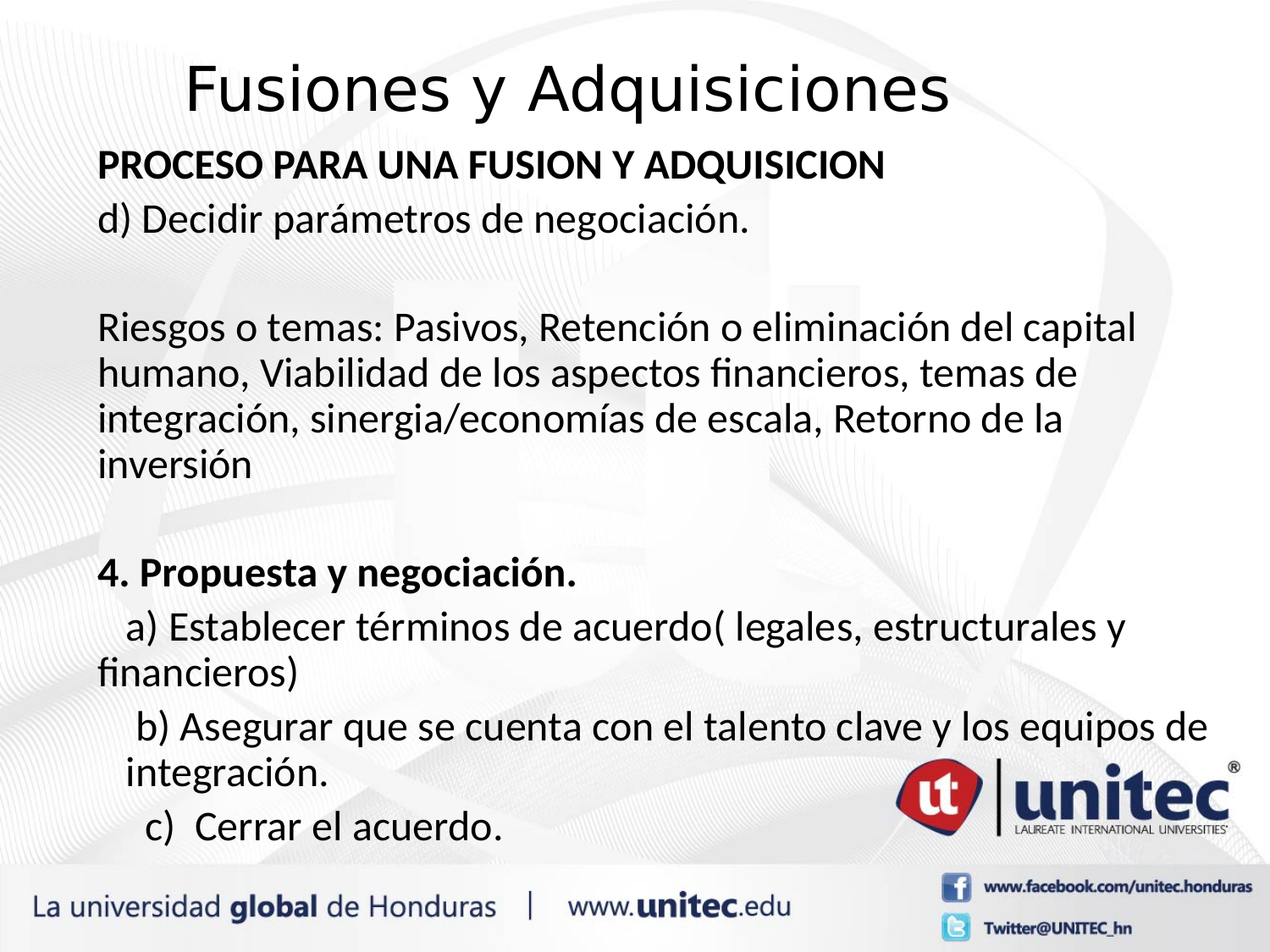

# Fusiones y Adquisiciones
PROCESO PARA UNA FUSION Y ADQUISICION
d) Decidir parámetros de negociación.

Riesgos o temas: Pasivos, Retención o eliminación del capital humano, Viabilidad de los aspectos financieros, temas de integración, sinergia/economías de escala, Retorno de la inversión

4. Propuesta y negociación.
   a) Establecer términos de acuerdo( legales, estructurales y financieros)
    b) Asegurar que se cuenta con el talento clave y los equipos de    integración.
     c)  Cerrar el acuerdo.